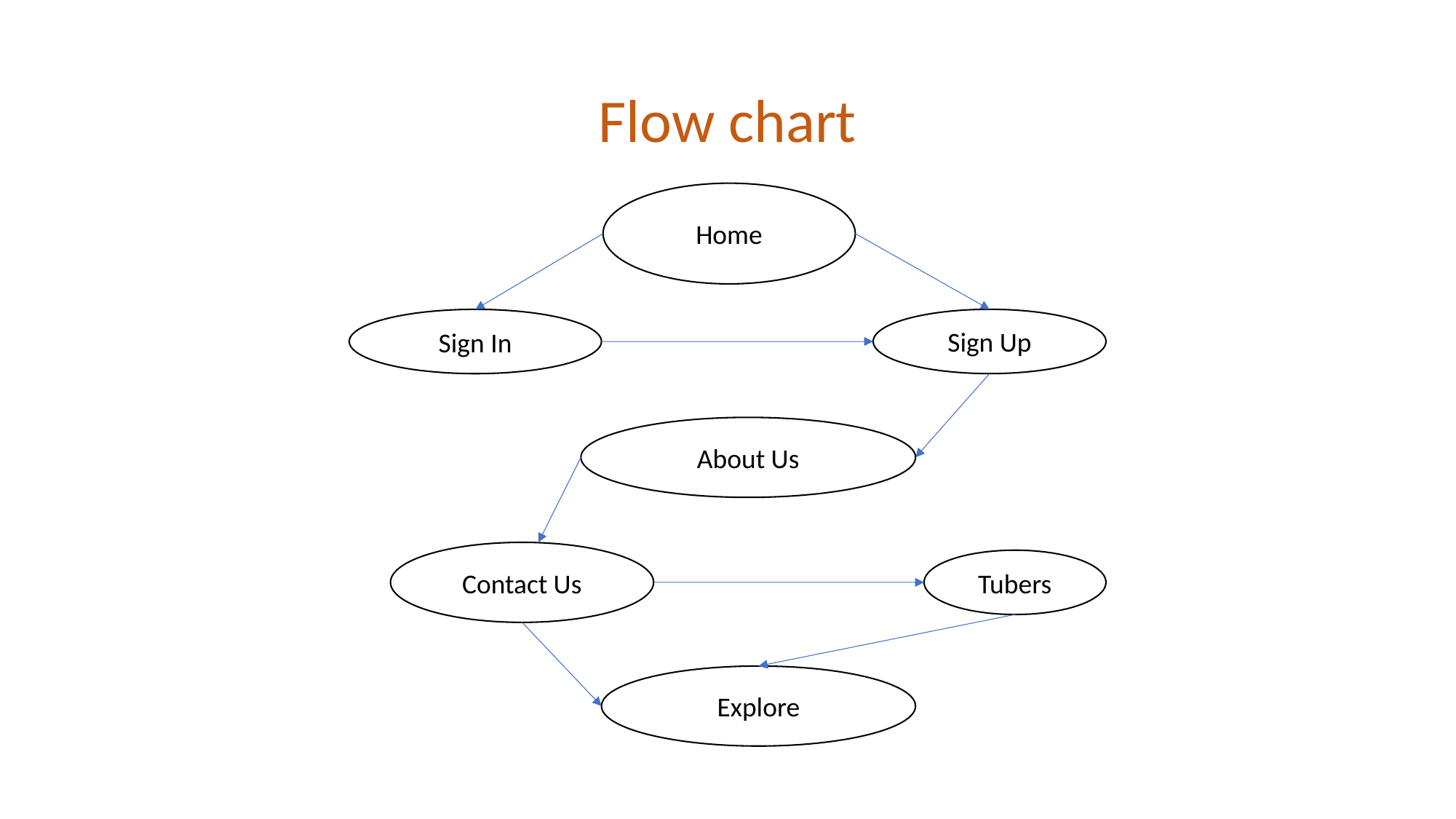

# Flow chart
Home
Sign Up
Sign In
About Us
Contact Us
Tubers
Explore